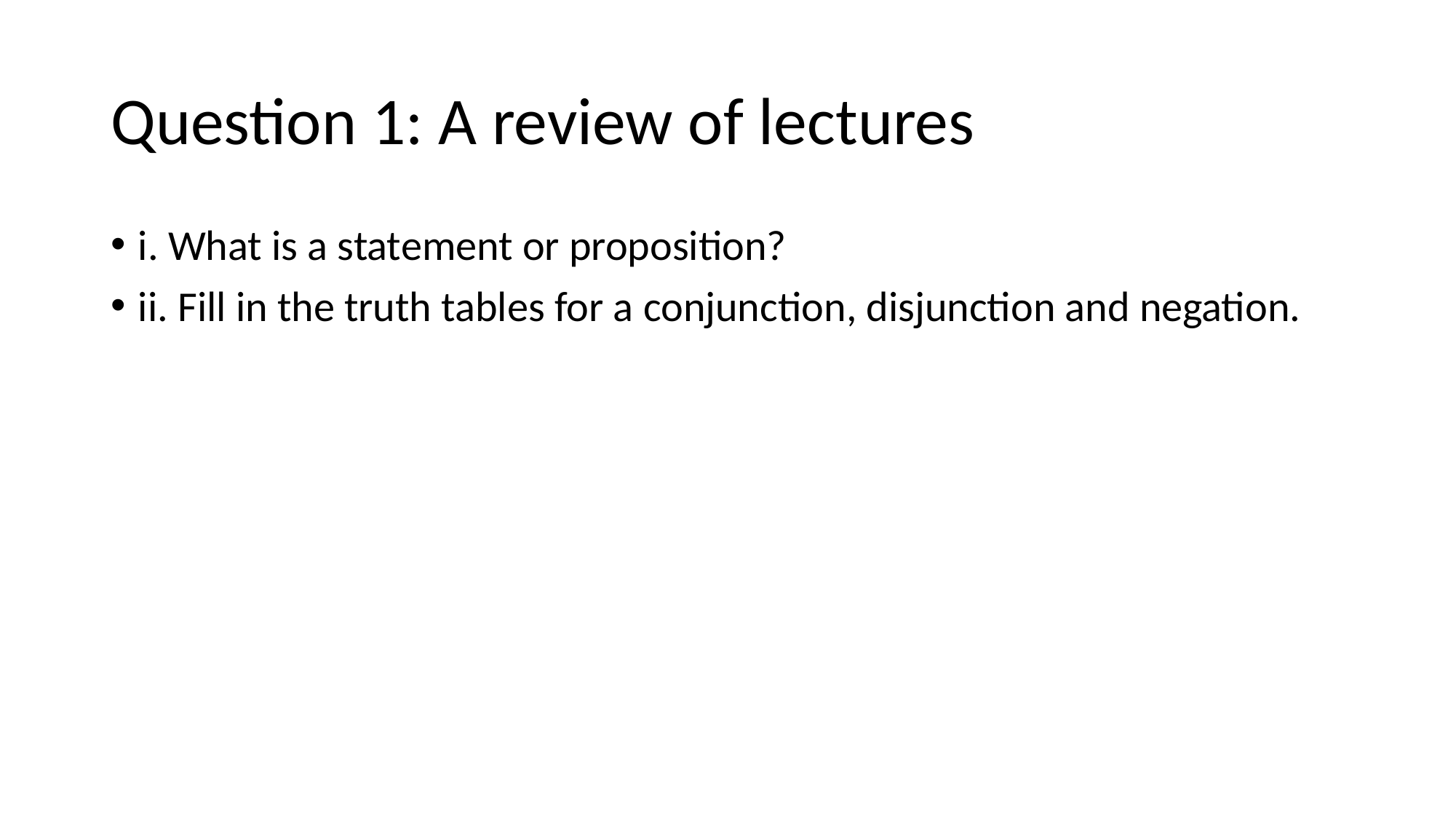

# Question 1: A review of lectures
i. What is a statement or proposition?
ii. Fill in the truth tables for a conjunction, disjunction and negation.